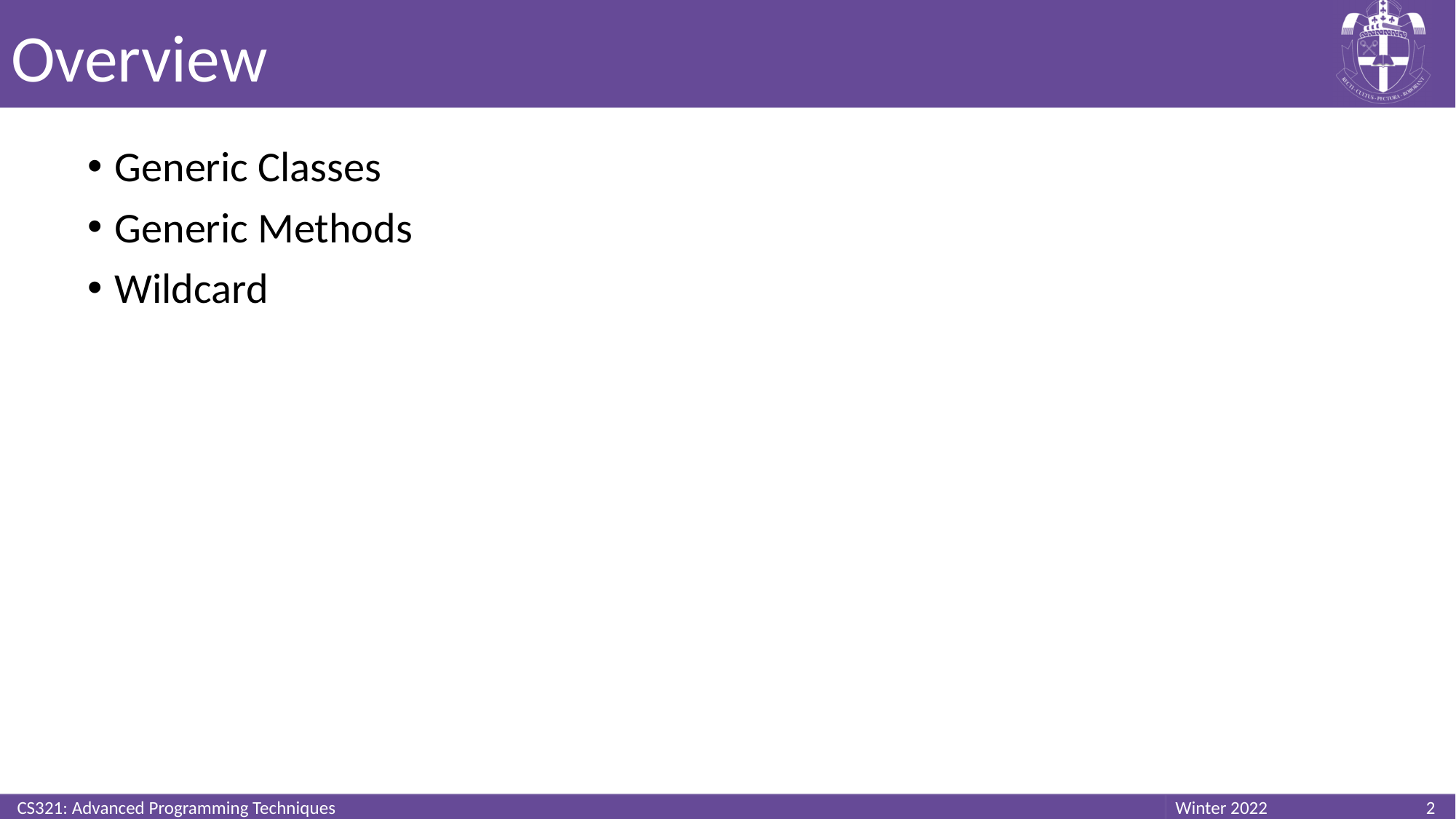

# Overview
Generic Classes
Generic Methods
Wildcard
CS321: Advanced Programming Techniques
2
Winter 2022